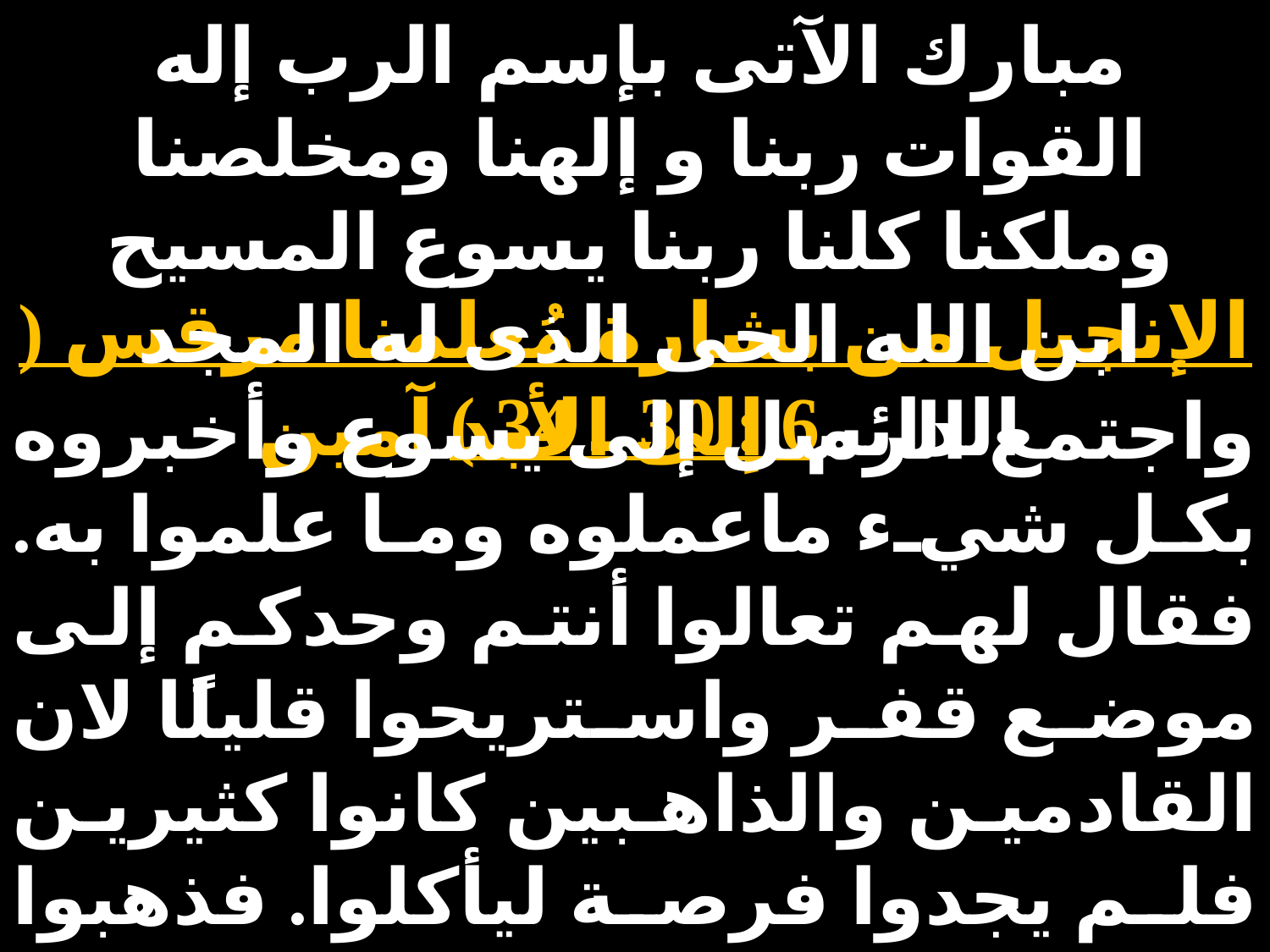

مبارك الآتى بإسم الرب إله القوات ربنا و إلهنا ومخلصنا وملكنا كلنا ربنا يسوع المسيح ابن الله الحى الذى له المجد الدائم  إلى الأبد آمين
الإنجيل من بشارة مُعلمنا مرقس ( 6 : 30 ـ 34 )
واجتمع الرسل إلى يسوع وأخبروه بكل شيء ماعملوه وما علموا به. فقال لهم تعالوا أنتم وحدكم إلى موضع قفر واستريحوا قليلًا لان القادمين والذاهبين كانوا كثيرين فلم يجدوا فرصة ليأكلوا. فذهبوا في السفينة إلى موضع قفر منفردين. فرأوهم منطلقين وعرف كثيرون فأسرعوا إلى